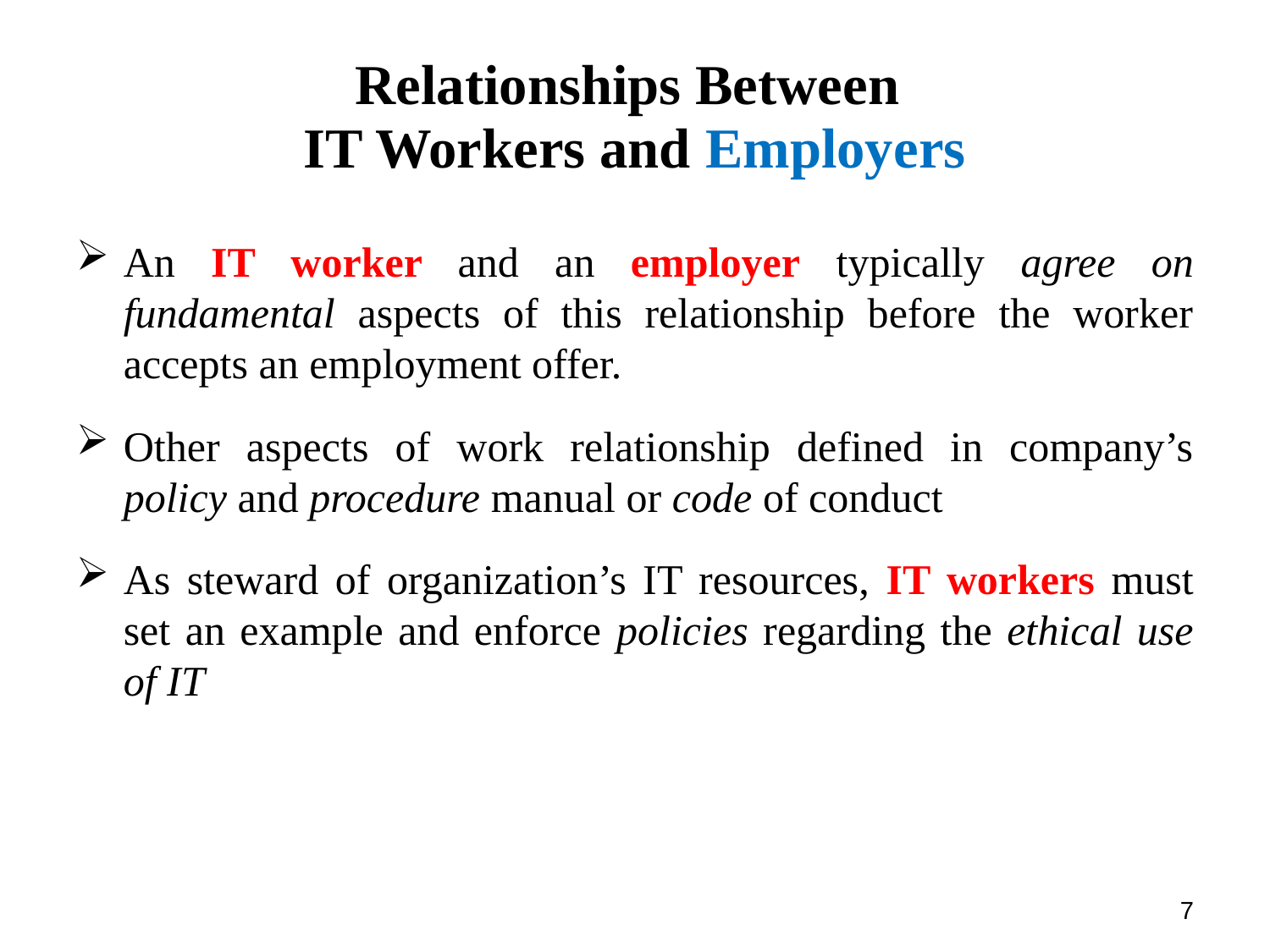

# Relationships Between IT Workers and Employers
An IT worker and an employer typically agree on fundamental aspects of this relationship before the worker accepts an employment offer.
Other aspects of work relationship defined in company’s policy and procedure manual or code of conduct
As steward of organization’s IT resources, IT workers must set an example and enforce policies regarding the ethical use of IT
7